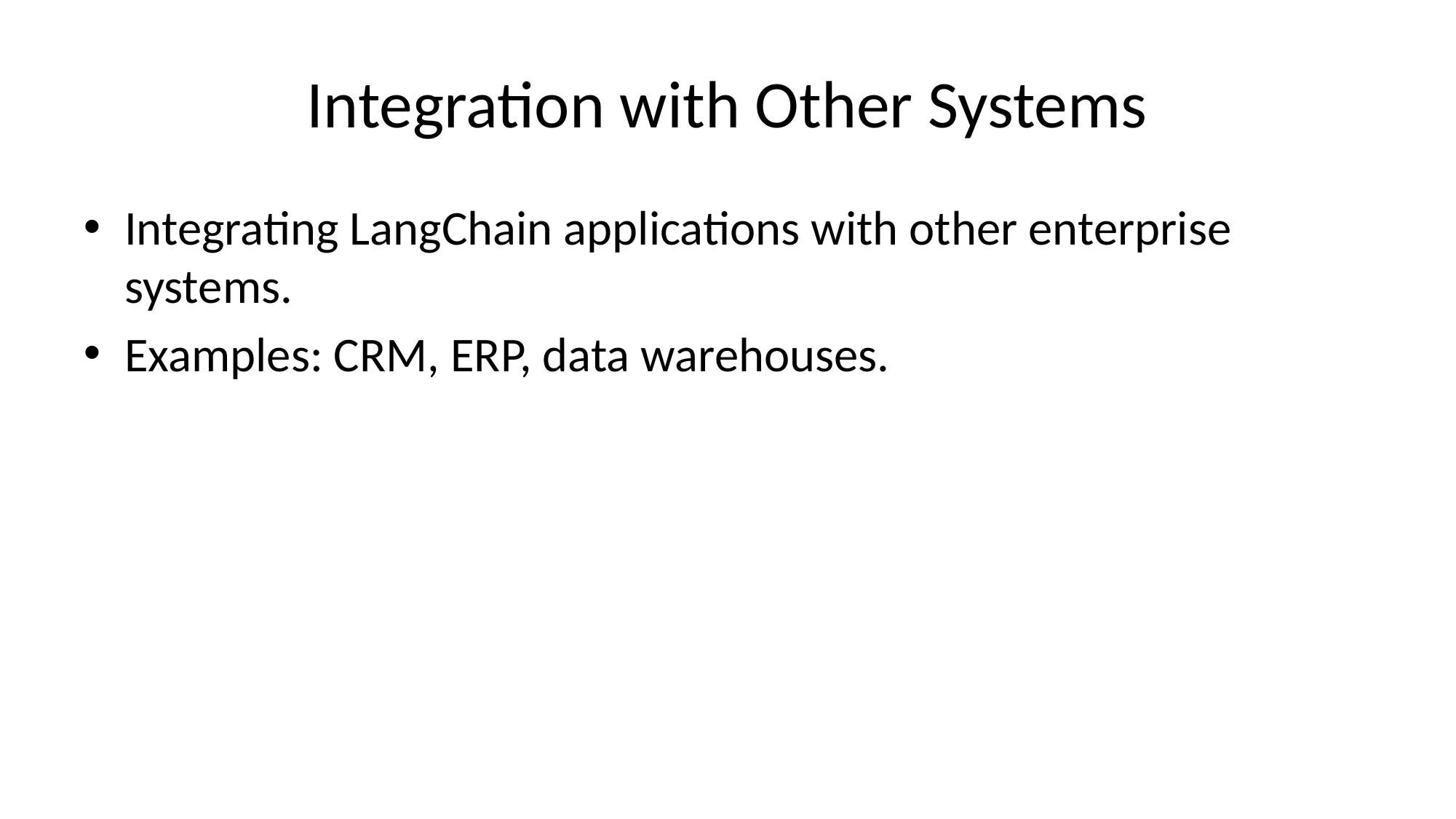

# Integration with Other Systems
Integrating LangChain applications with other enterprise systems.
Examples: CRM, ERP, data warehouses.